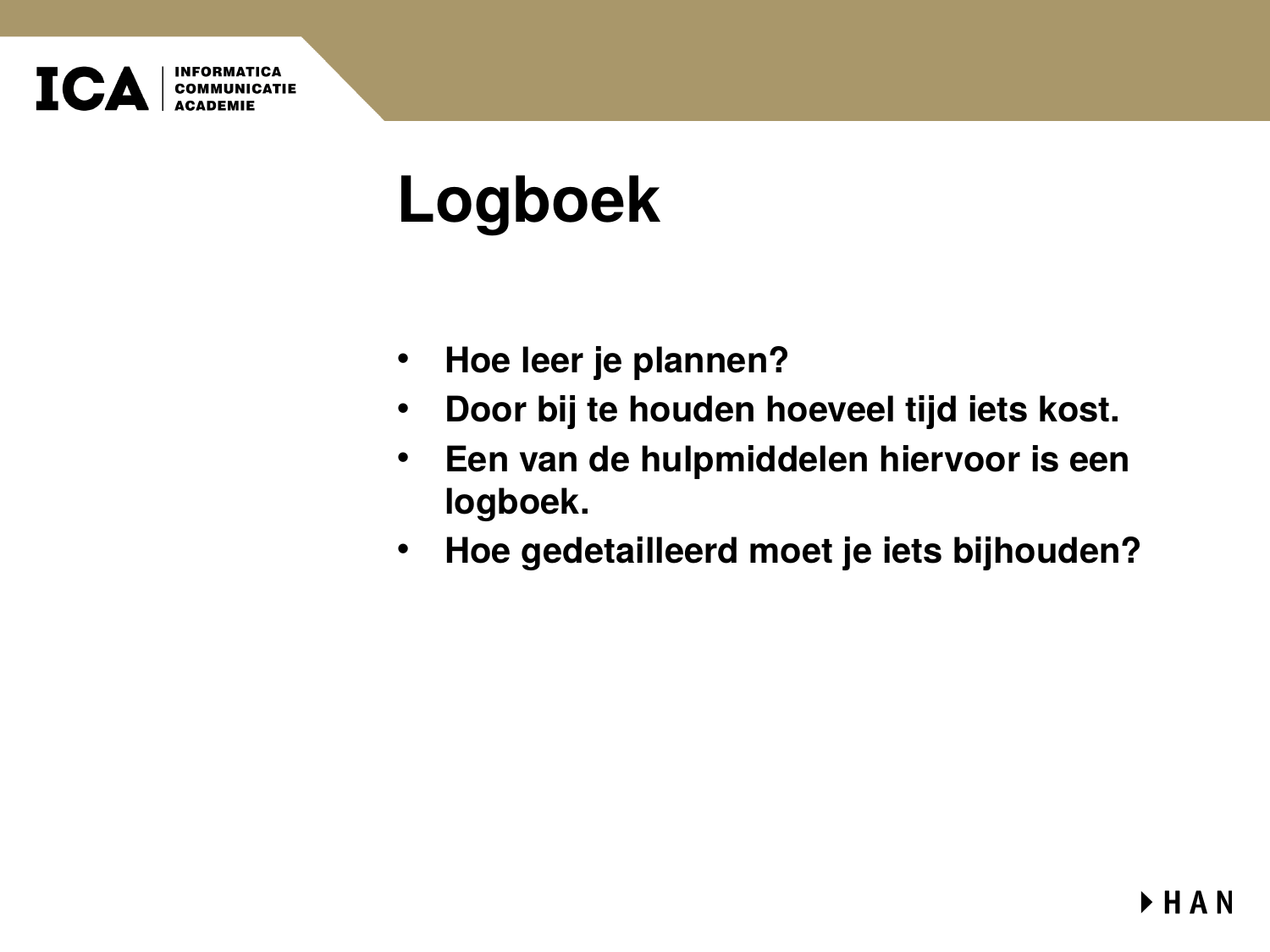

# Logboek

Hoe leer je plannen?
Door bij te houden hoeveel tijd iets kost.
Een van de hulpmiddelen hiervoor is een logboek.
Hoe gedetailleerd moet je iets bijhouden?